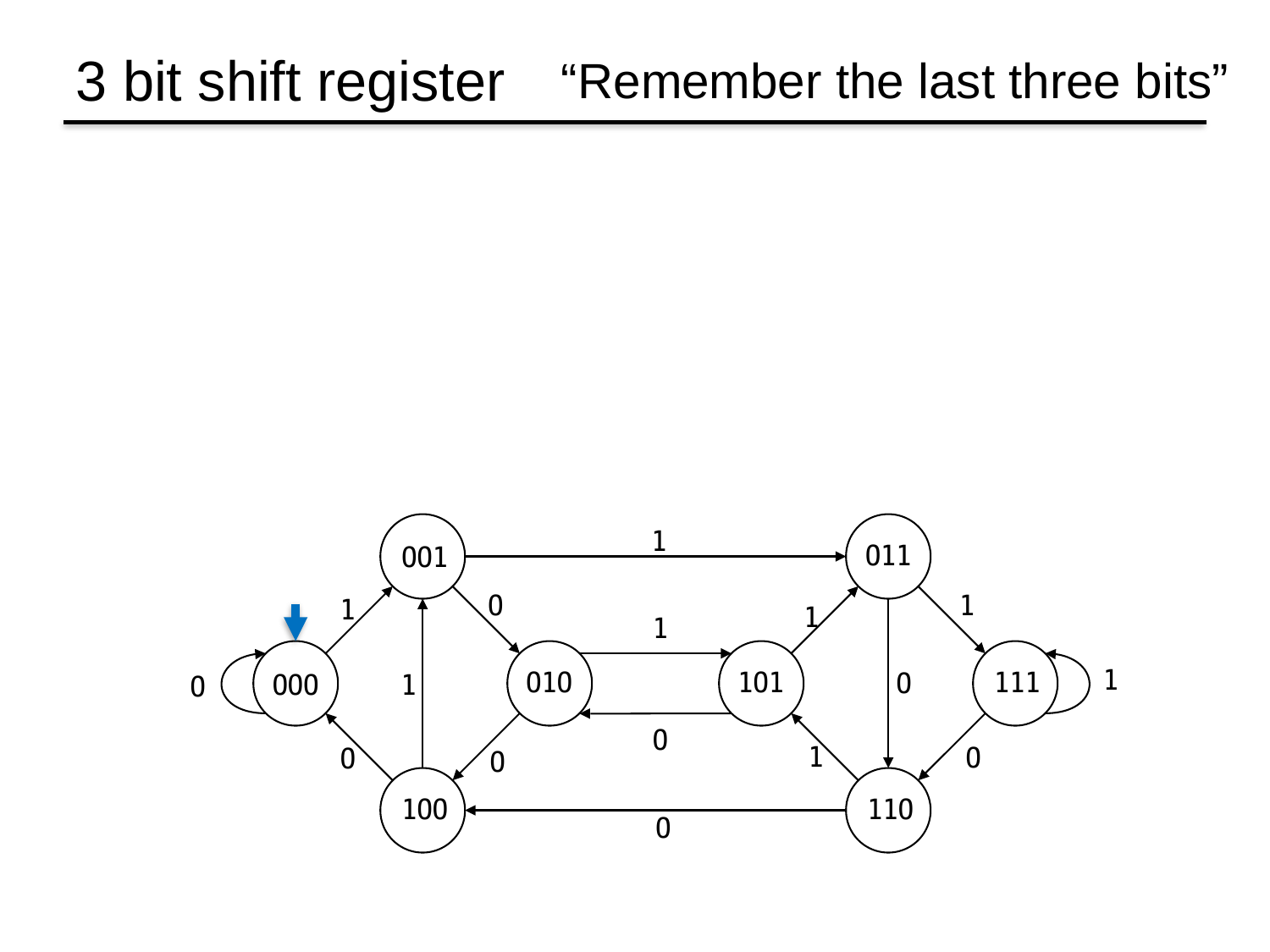

# 3 bit shift register
“Remember the last three bits”

001

011

000

010

101

111

100

110
1
0
1
1
1
1
0
0
0
0
1
0
0
1
1
0